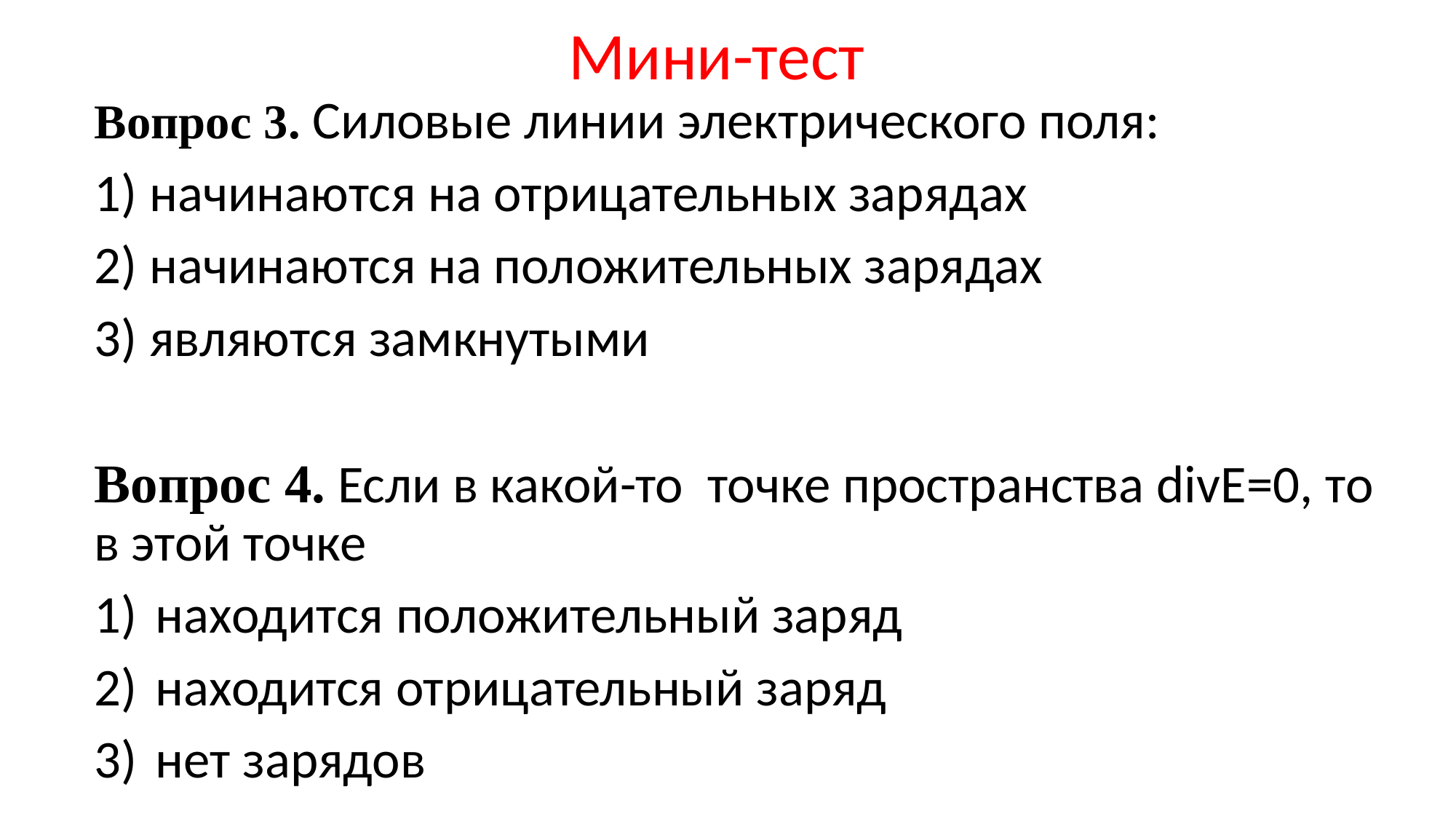

# Мини-тест
Вопрос 3. Силовые линии электрического поля:
1) начинаются на отрицательных зарядах
2) начинаются на положительных зарядах
3) являются замкнутыми

Вопрос 4. Если в какой-то  точке пространства divE=0, то в этой точке
находится положительный заряд
находится отрицательный заряд
нет зарядов